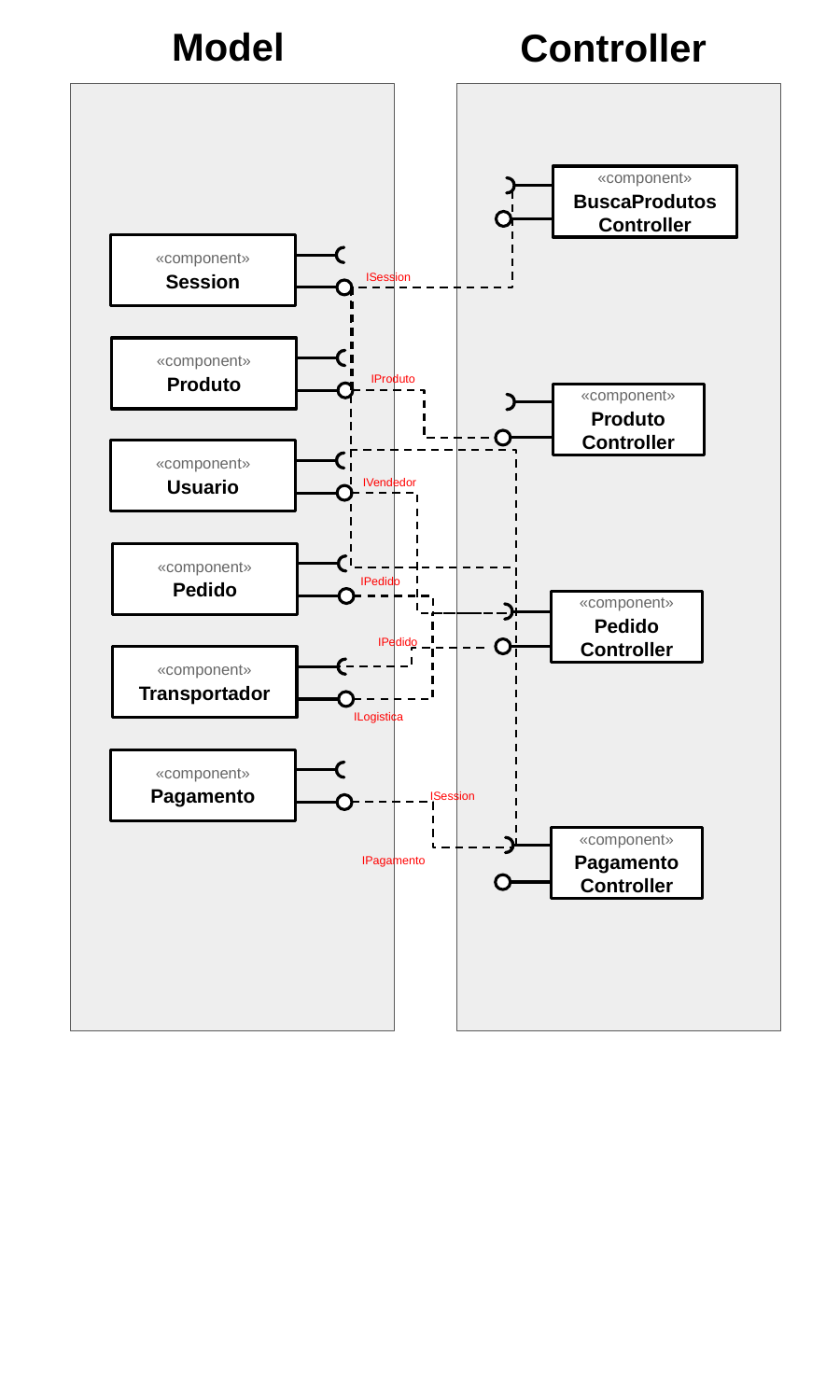

Model
Controller

«component»

BuscaProdutosController

«component»

Session

ISession

«component»

Produto

IProduto

«component»

Produto
Controller

«component»

Usuario

IVendedor

«component»

Pedido

IPedido

«component»

Pedido
Controller

IPedido

«component»

Transportador

ILogistica
«component»

Pagamento

ISession

«component»

Pagamento
Controller

IPagamento